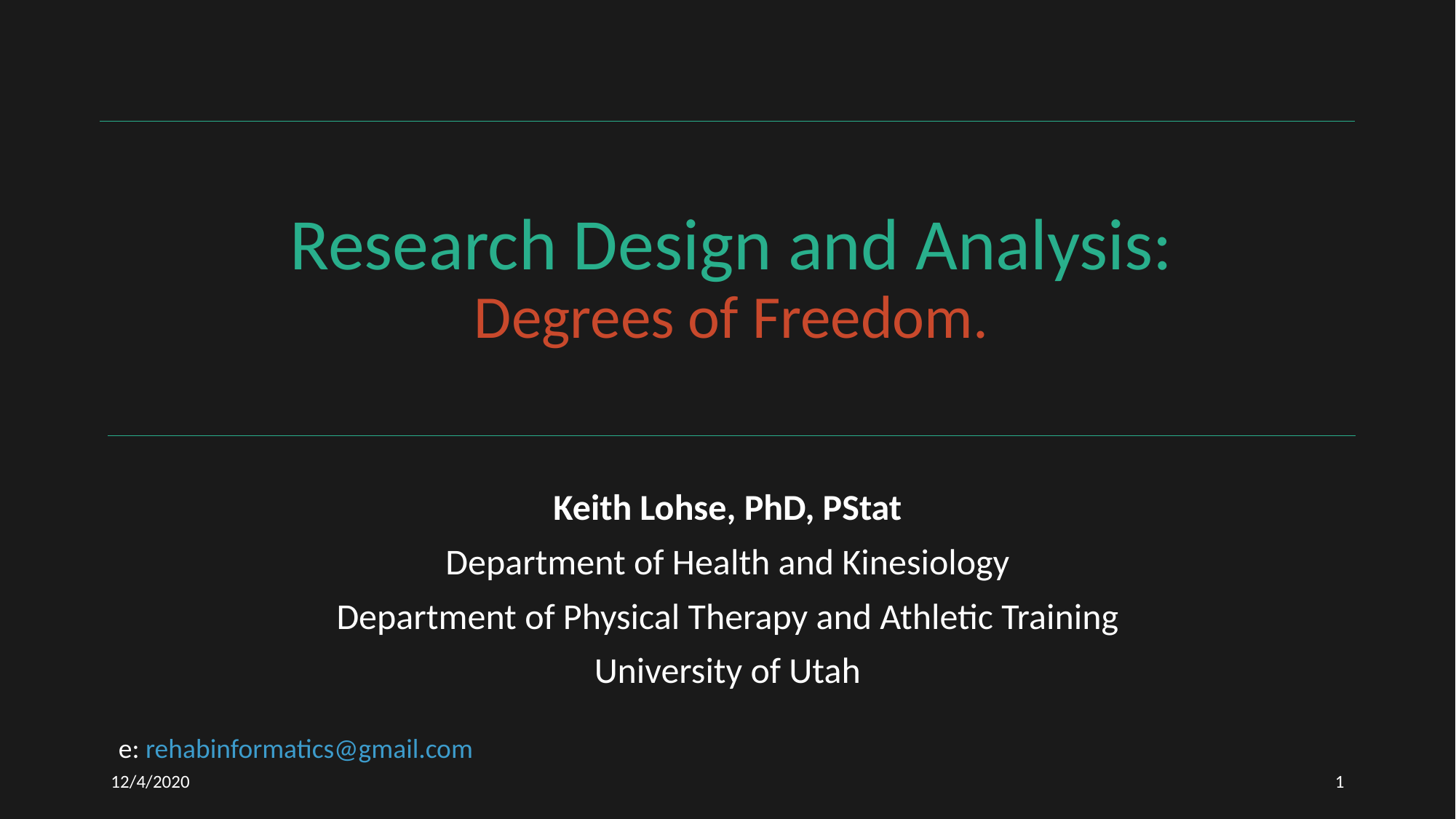

# Research Design and Analysis: Degrees of Freedom.
Keith Lohse, PhD, PStat
Department of Health and Kinesiology
Department of Physical Therapy and Athletic Training
University of Utah

e: rehabinformatics@gmail.com
12/4/2020
1